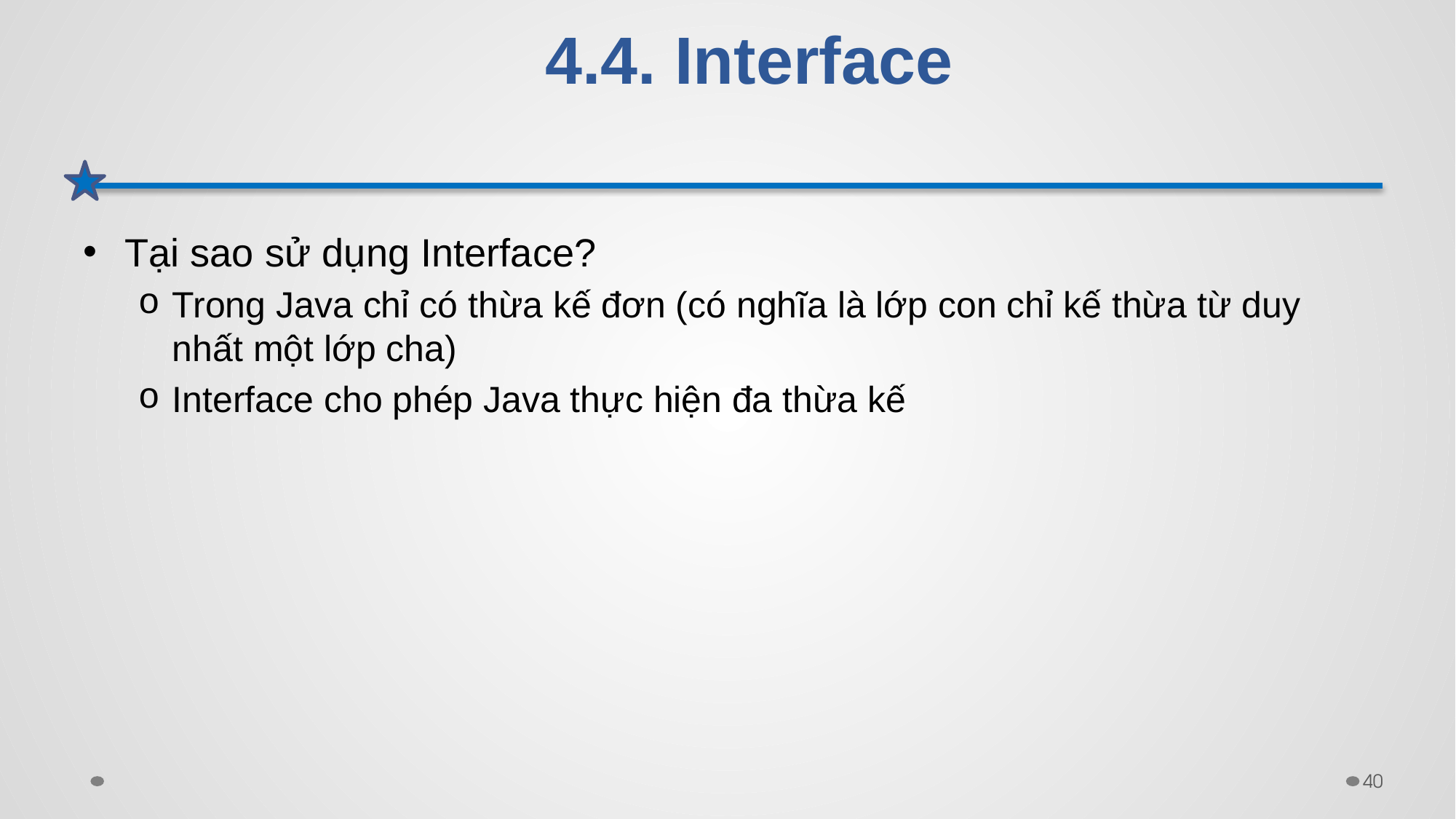

# 4.4. Interface
Tại sao sử dụng Interface?
Trong Java chỉ có thừa kế đơn (có nghĩa là lớp con chỉ kế thừa từ duy nhất một lớp cha)
Interface cho phép Java thực hiện đa thừa kế
40